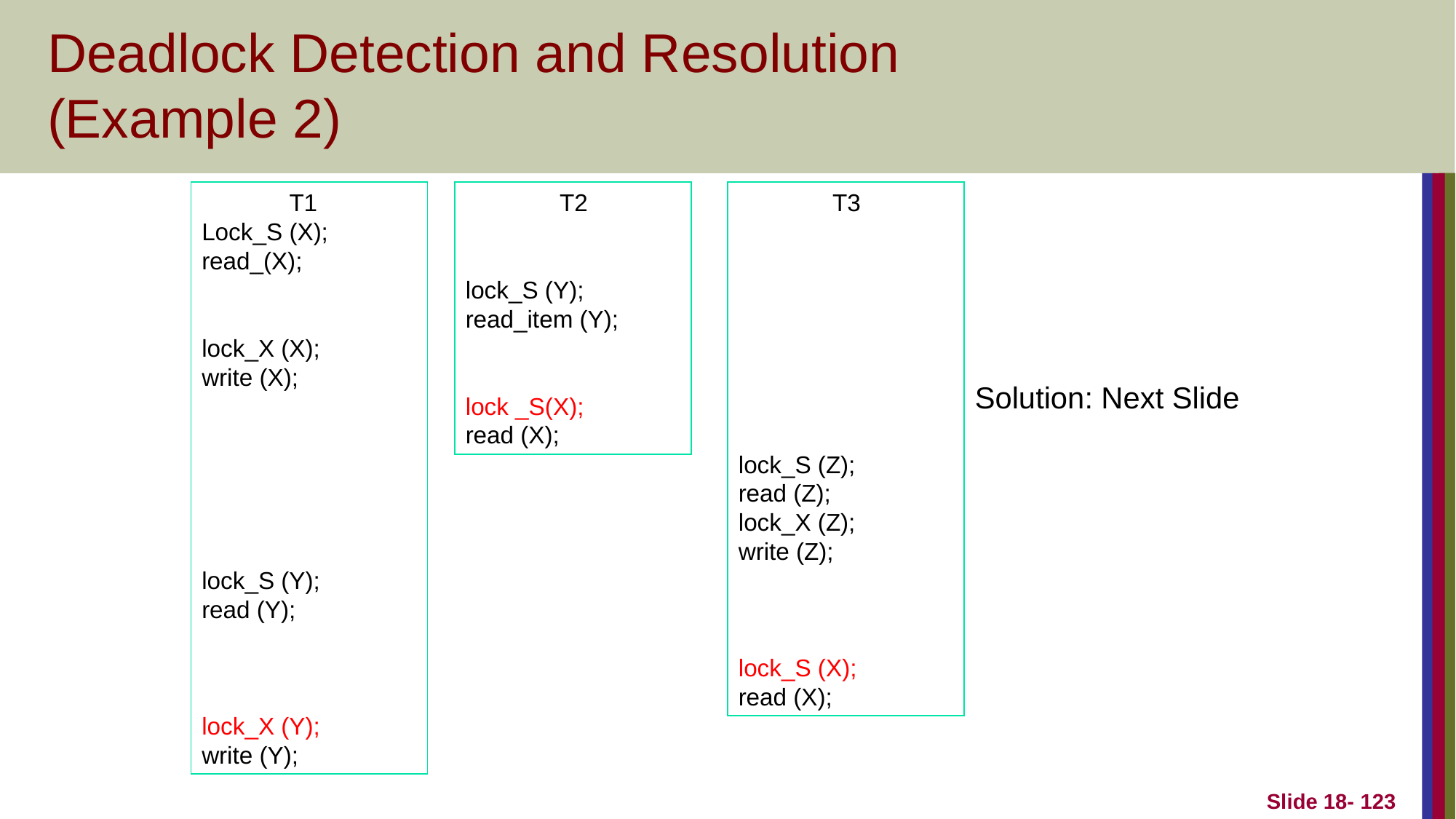

# Deadlock Detection and Resolution (Example 2)
             T1
Lock_S (X);
read_(X);

lock_X (X);
write (X);

lock_S (Y);
read (Y);

lock_X (Y);
write (Y);
              T2

lock_S (Y);
read_item (Y);

lock _S(X);
read (X);
              T3

lock_S (Z);
read (Z);
lock_X (Z);
write (Z);

lock_S (X);
read (X);
Solution: Next Slide
Slide 18- 123